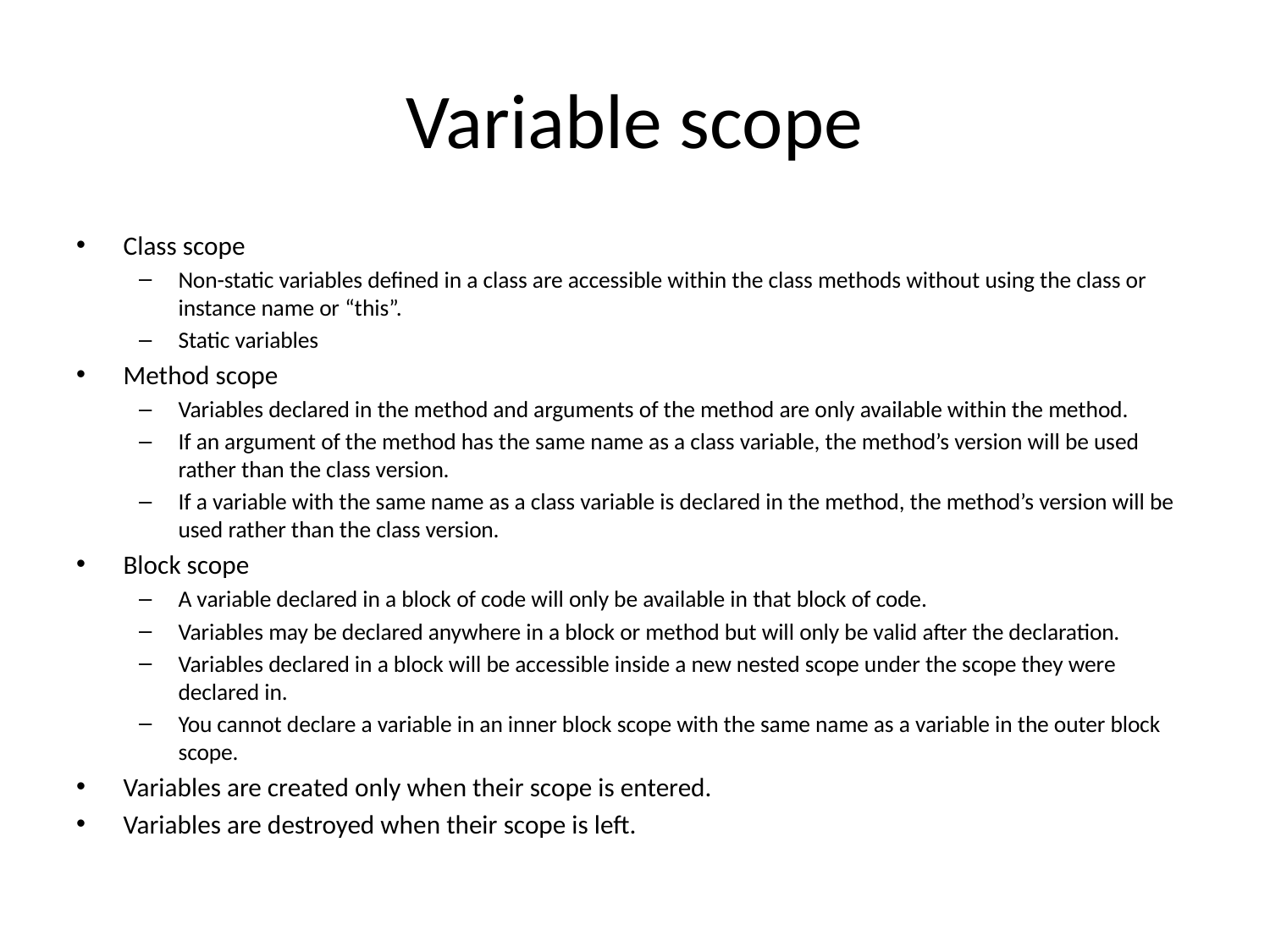

# Variable scope
Class scope
Non-static variables defined in a class are accessible within the class methods without using the class or instance name or “this”.
Static variables
Method scope
Variables declared in the method and arguments of the method are only available within the method.
If an argument of the method has the same name as a class variable, the method’s version will be used rather than the class version.
If a variable with the same name as a class variable is declared in the method, the method’s version will be used rather than the class version.
Block scope
A variable declared in a block of code will only be available in that block of code.
Variables may be declared anywhere in a block or method but will only be valid after the declaration.
Variables declared in a block will be accessible inside a new nested scope under the scope they were declared in.
You cannot declare a variable in an inner block scope with the same name as a variable in the outer block scope.
Variables are created only when their scope is entered.
Variables are destroyed when their scope is left.